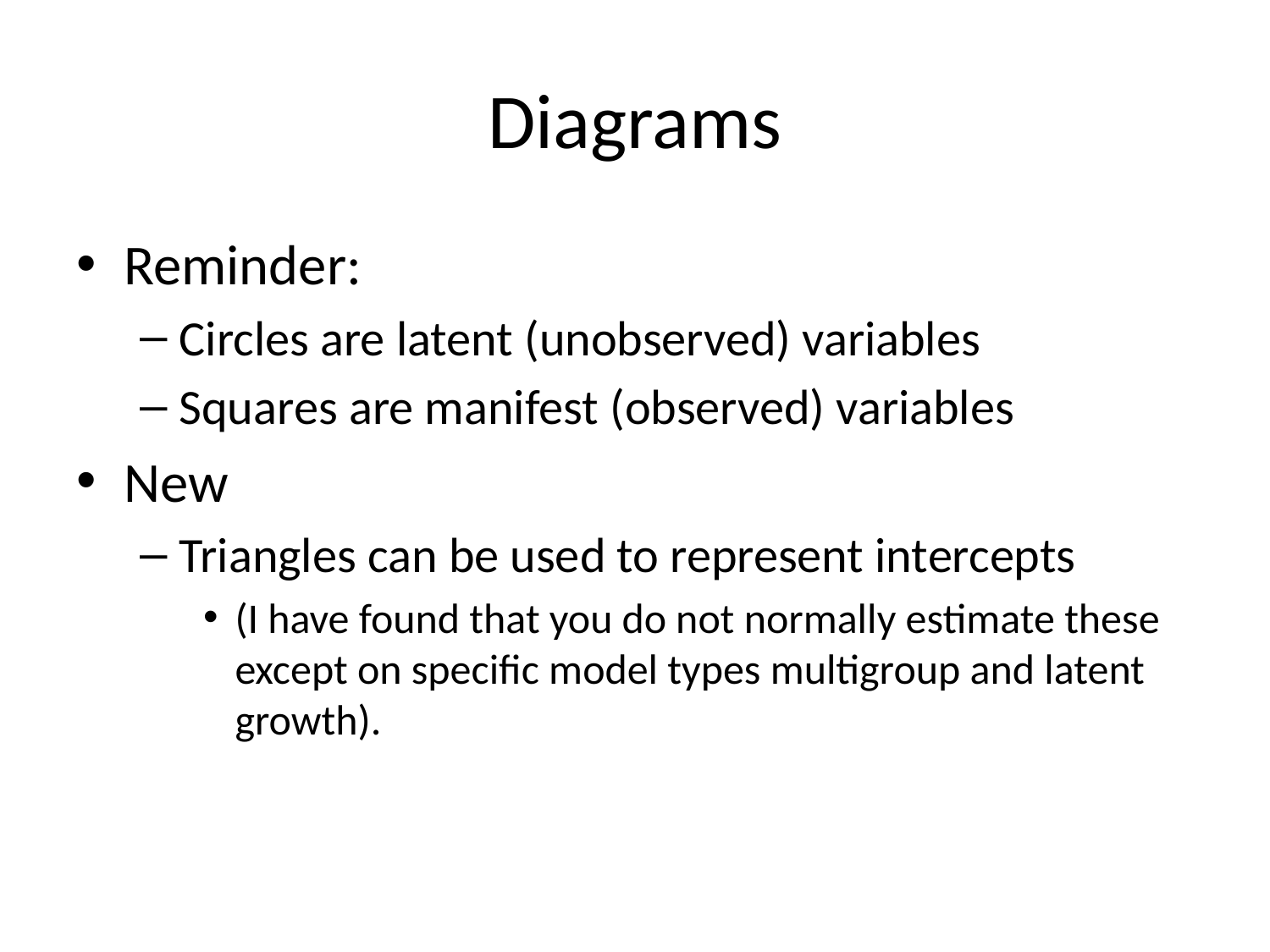

# Diagrams
Reminder:
Circles are latent (unobserved) variables
Squares are manifest (observed) variables
New
Triangles can be used to represent intercepts
(I have found that you do not normally estimate these except on specific model types multigroup and latent growth).